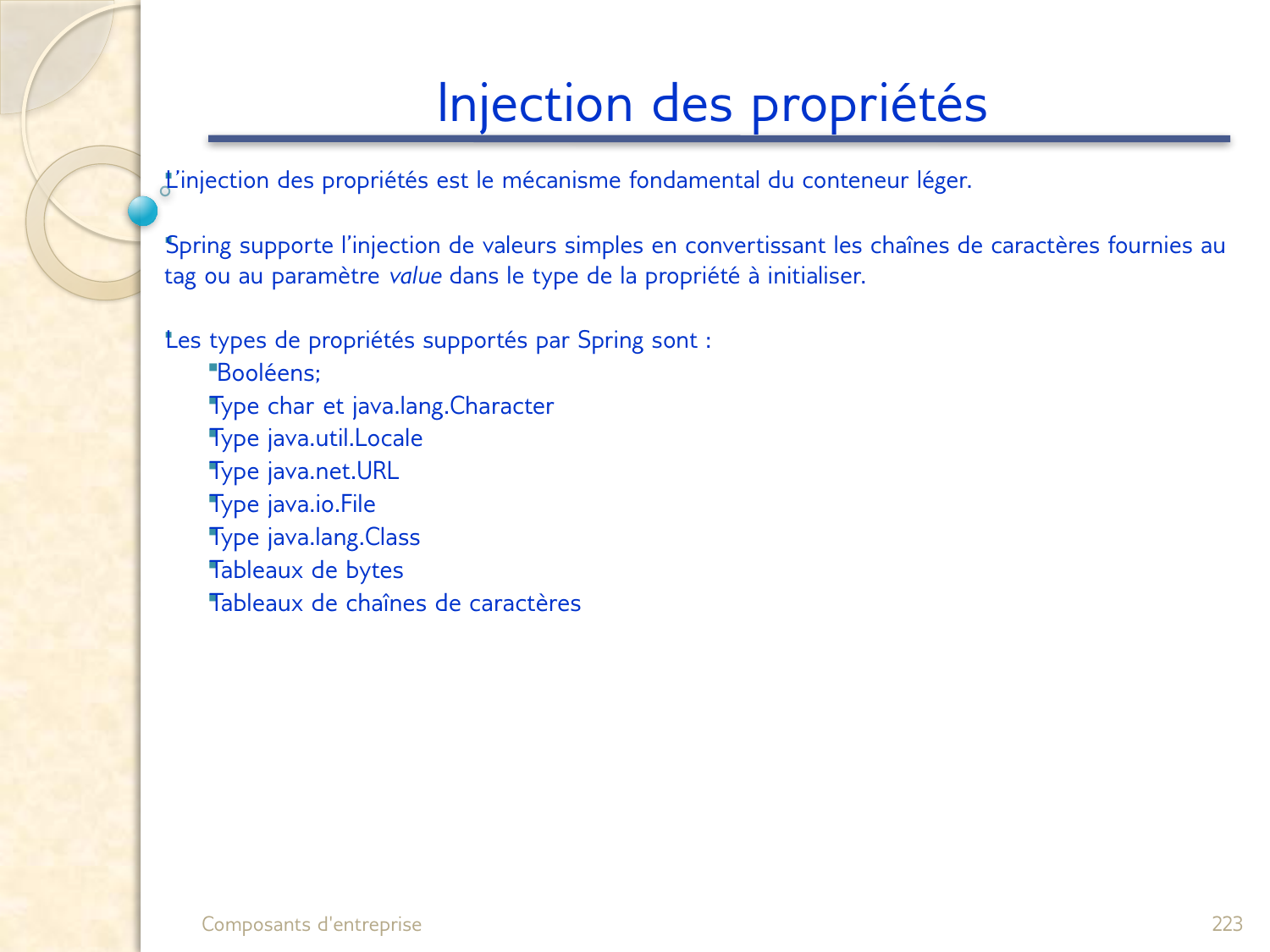

# Injection des propriétés

L’injection des propriétés est le mécanisme fondamental du conteneur léger.

Spring supporte l’injection de valeurs simples en convertissant les chaînes de caractères fournies au tag ou au paramètre value dans le type de la propriété à initialiser.

Les types de propriétés supportés par Spring sont :
 Booléens;
Type char et java.lang.Character
Type java.util.Locale
Type java.net.URL
Type java.io.File
Type java.lang.Class
Tableaux de bytes
Tableaux de chaînes de caractères

Composants d'entreprise
223